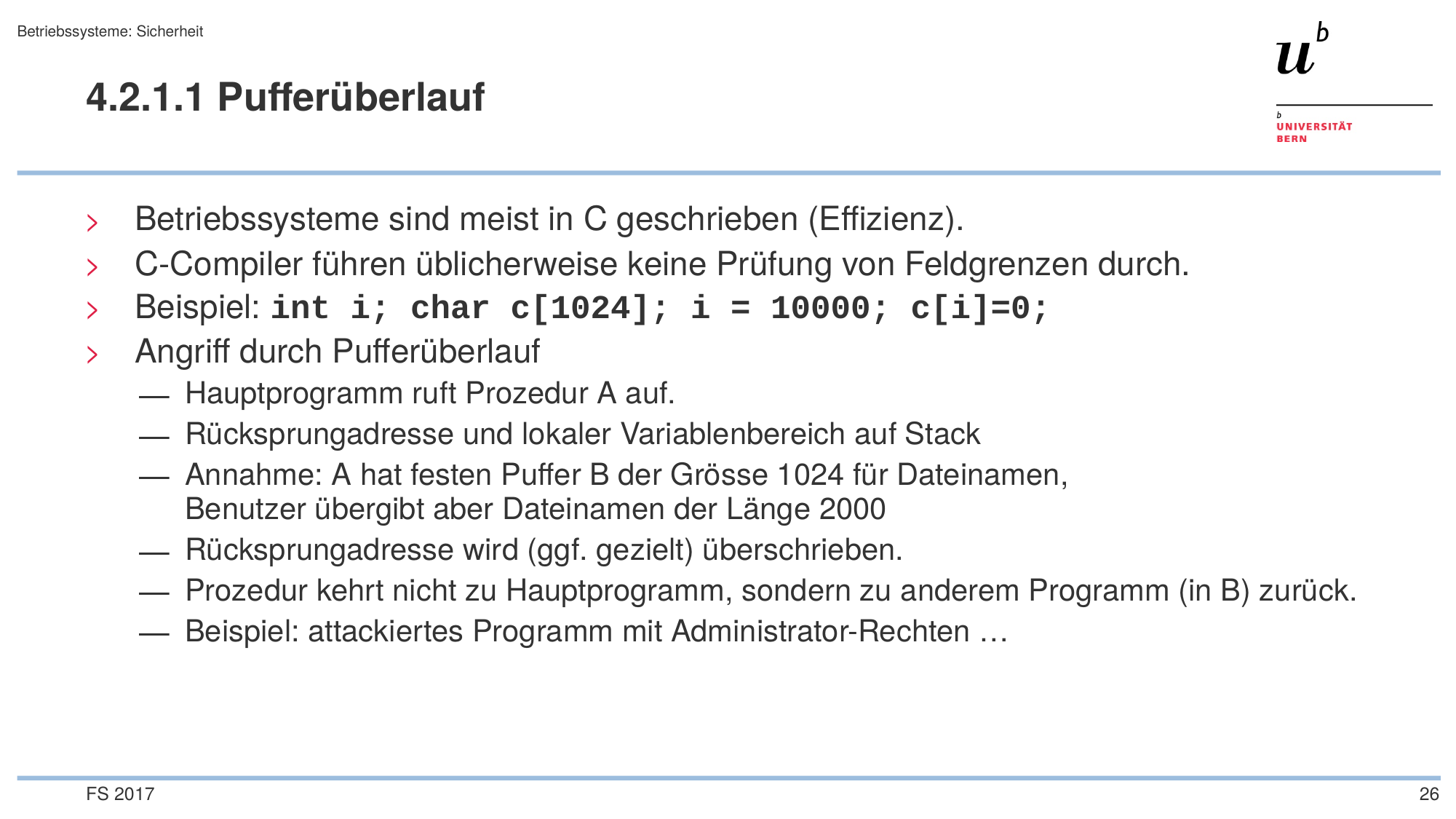

Betriebssysteme: Sicherheit
# 4.2.1.1 Pufferüberlauf
Betriebssysteme sind meist in C geschrieben (Effizienz).
C-Compiler führen üblicherweise keine Prüfung von Feldgrenzen durch.
Beispiel: int i; char c[1024]; i = 10000; c[i]=0;
Angriff durch Pufferüberlauf
Hauptprogramm ruft Prozedur A auf.
Rücksprungadresse und lokaler Variablenbereich auf Stack
Annahme: A hat festen Puffer B der Grösse 1024 für Dateinamen,
Benutzer übergibt aber Dateinamen der Länge 2000
Rücksprungadresse wird (ggf. gezielt) überschrieben.
Prozedur kehrt nicht zu Hauptprogramm, sondern zu anderem Programm (in B) zurück.
Beispiel: attackiertes Programm mit Administrator-Rechten …
FS 2017
26